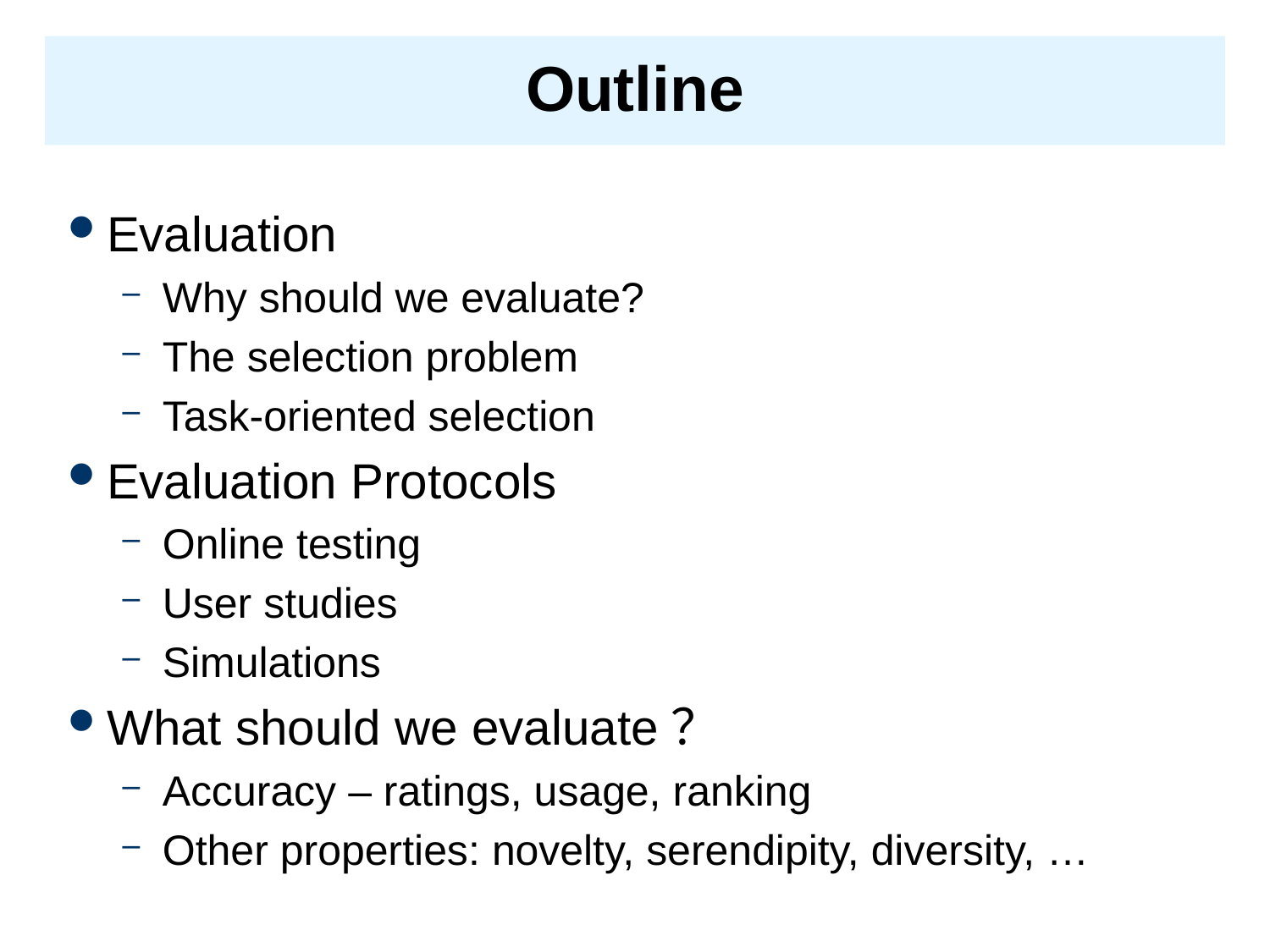

# Outline
Evaluation
Why should we evaluate?
The selection problem
Task-oriented selection
Evaluation Protocols
Online testing
User studies
Simulations
What should we evaluate？
Accuracy – ratings, usage, ranking
Other properties: novelty, serendipity, diversity, …